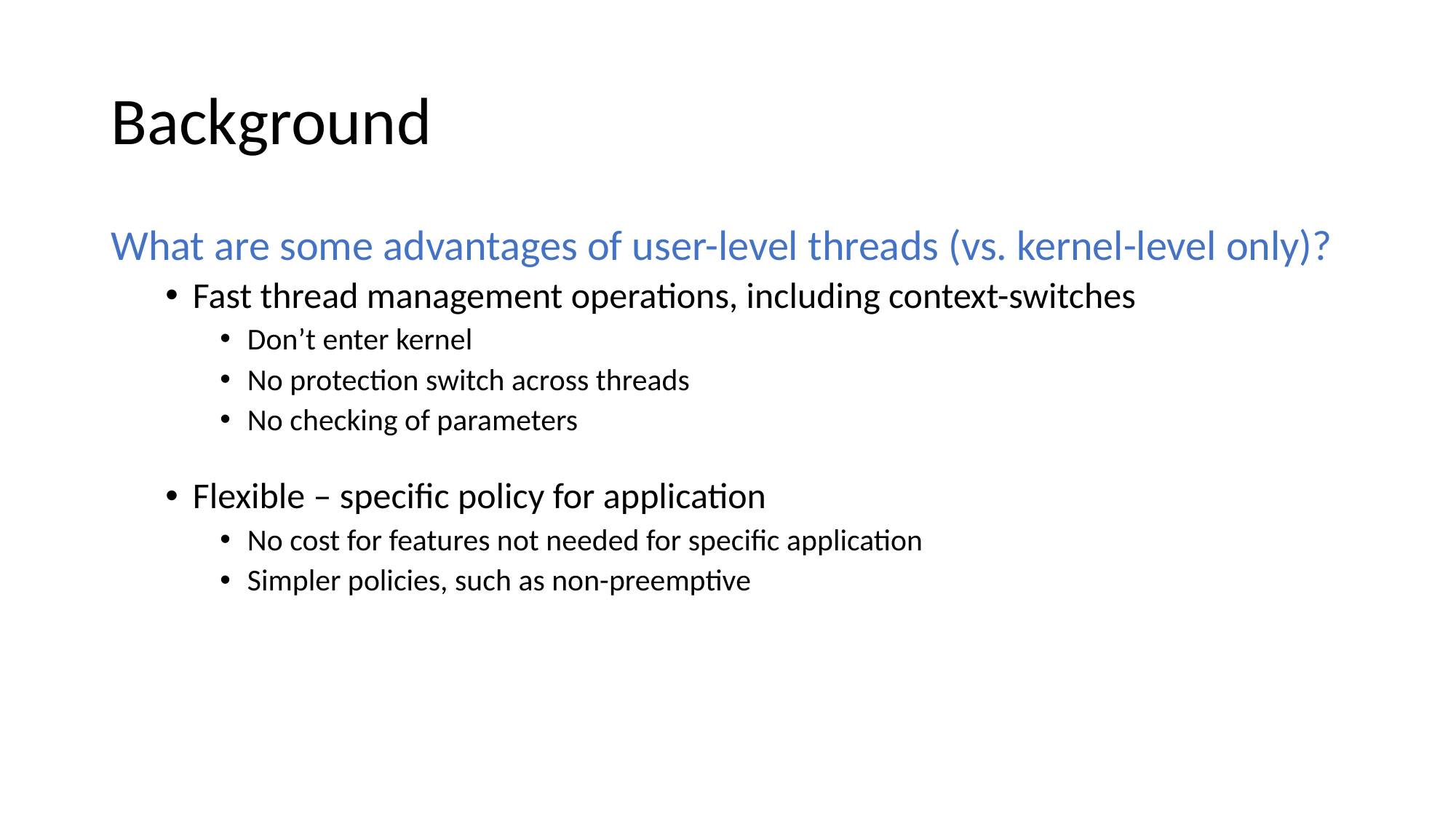

# Background
What are some advantages of user-level threads (vs. kernel-level only)?
Fast thread management operations, including context-switches
Don’t enter kernel
No protection switch across threads
No checking of parameters
Flexible – specific policy for application
No cost for features not needed for specific application
Simpler policies, such as non-preemptive